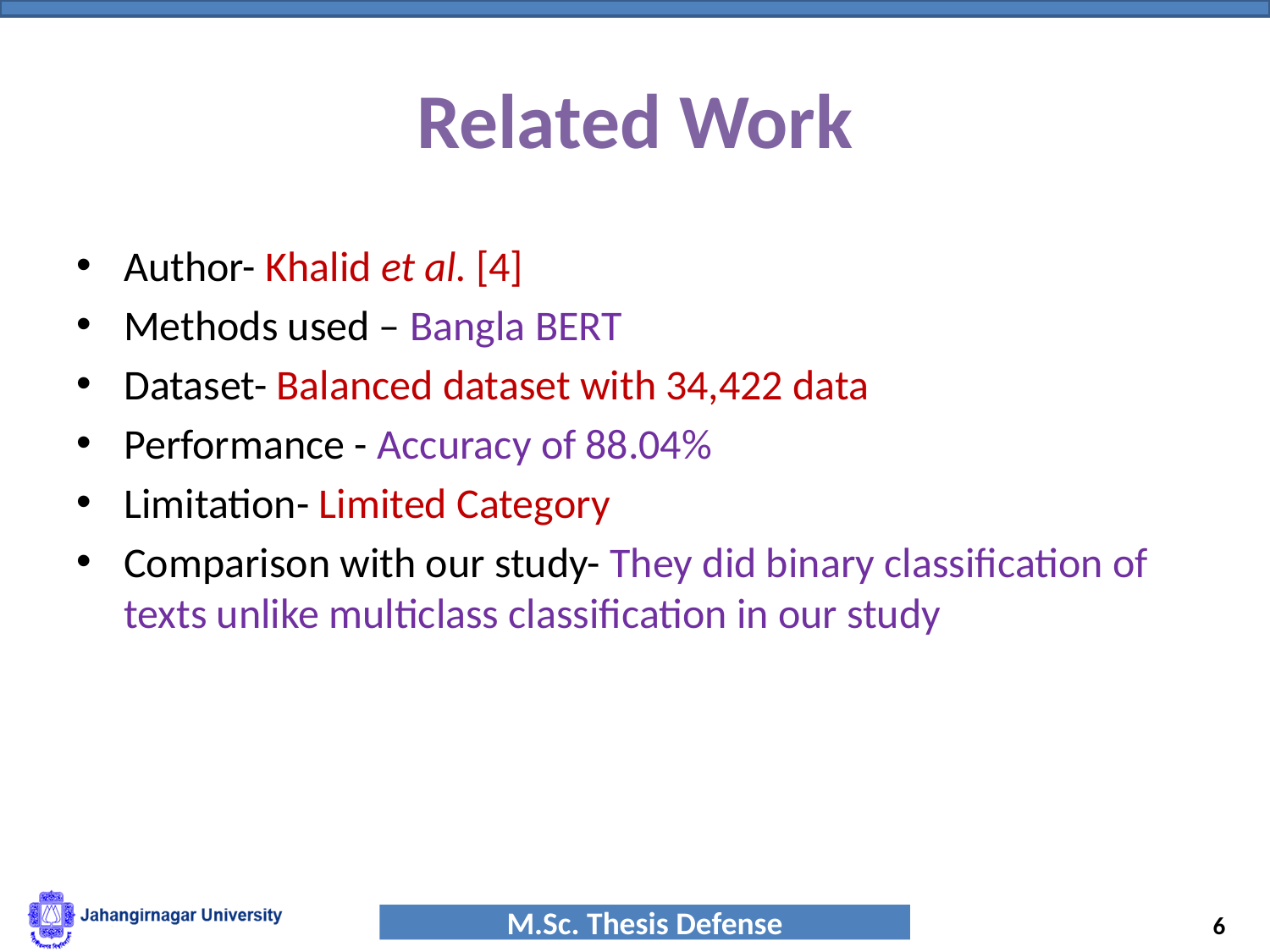

# Related Work
Author- Khalid et al. [4]
Methods used – Bangla BERT
Dataset- Balanced dataset with 34,422 data
Performance - Accuracy of 88.04%
Limitation- Limited Category
Comparison with our study- They did binary classification of texts unlike multiclass classification in our study
6